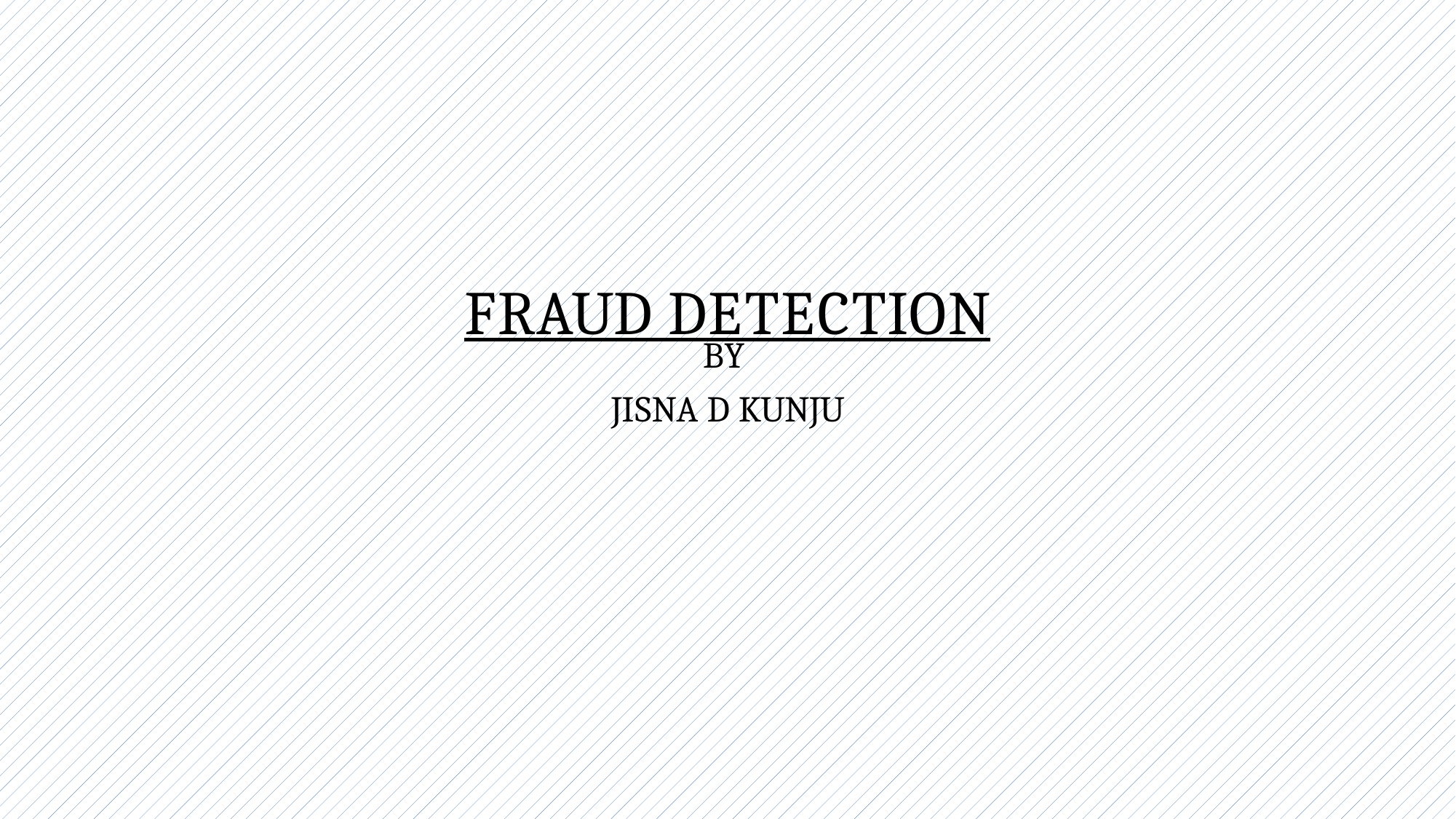

# FRAUD DETECTION
BY
JISNA D KUNJU